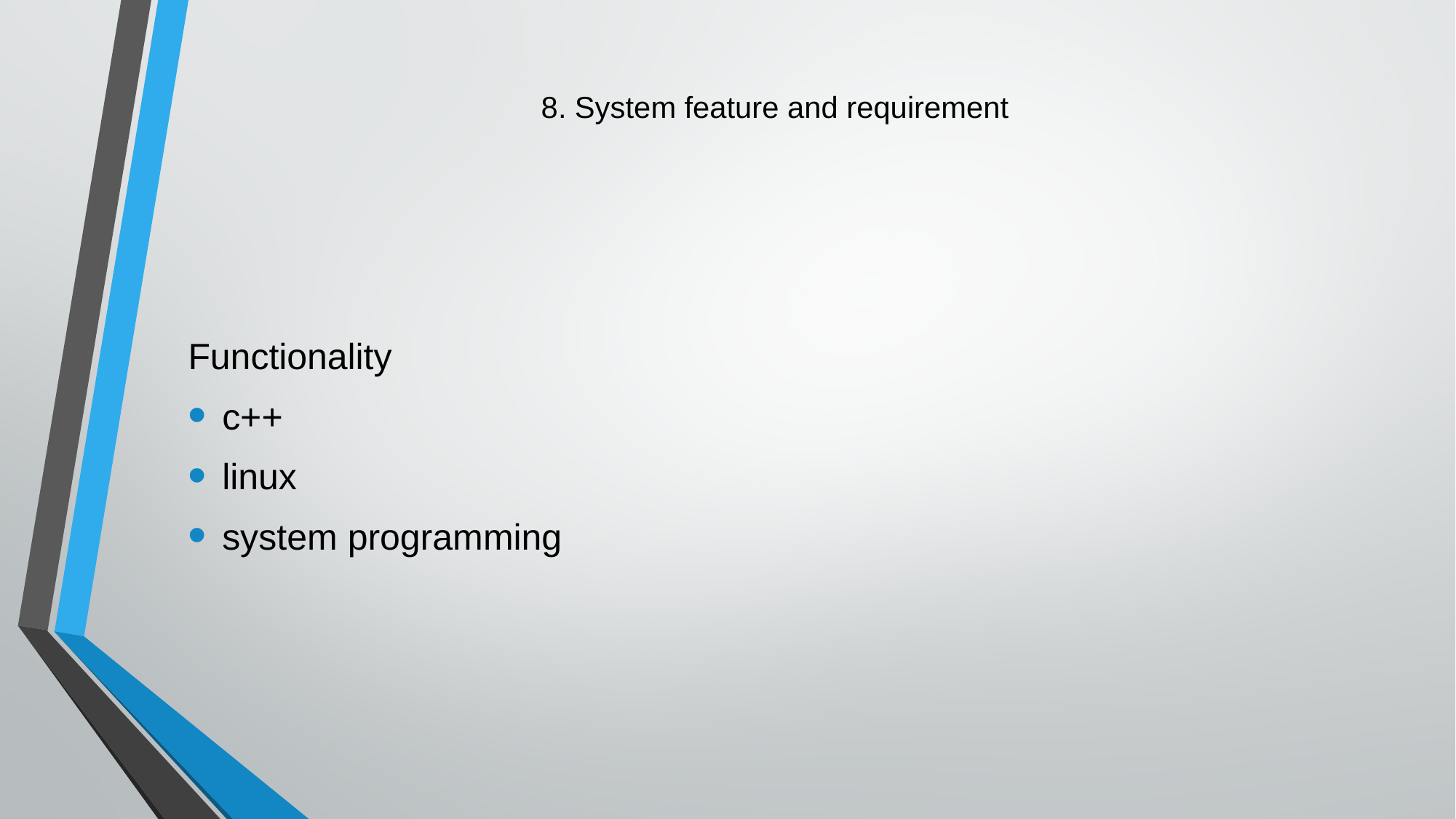

# 8. System feature and requirement
Functionality
c++
linux
system programming